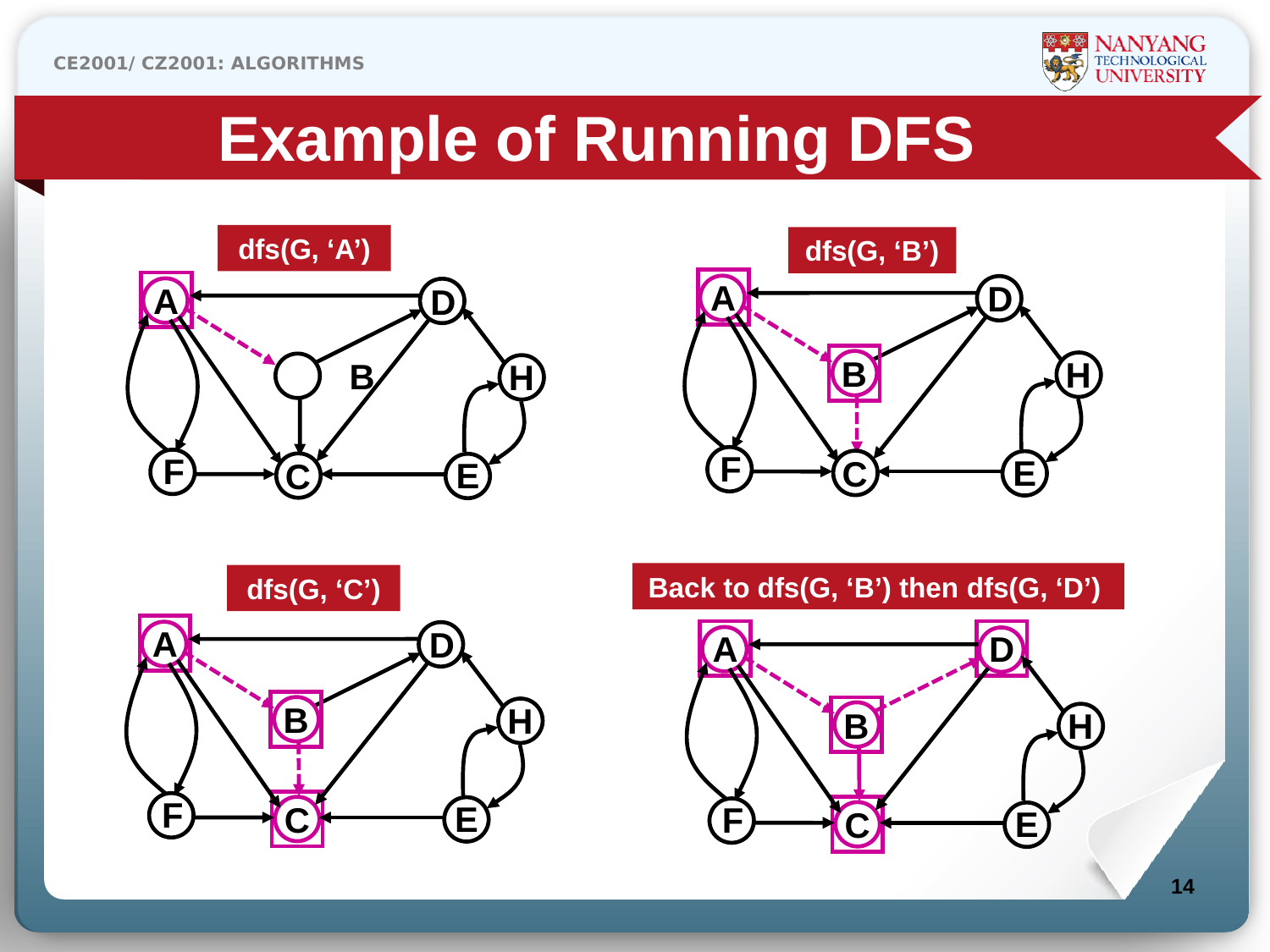

Example of Running DFS
dfs(G, ‘A’)
D
A

	B
H

F
E
C

dfs(G, ‘B’)
D
A

H
B

F
E
C

Back to dfs(G, ‘B’) then dfs(G, ‘D’)
D
A

H
B

F
E

C

dfs(G, ‘C’)
D
A

H
B

F
E

C